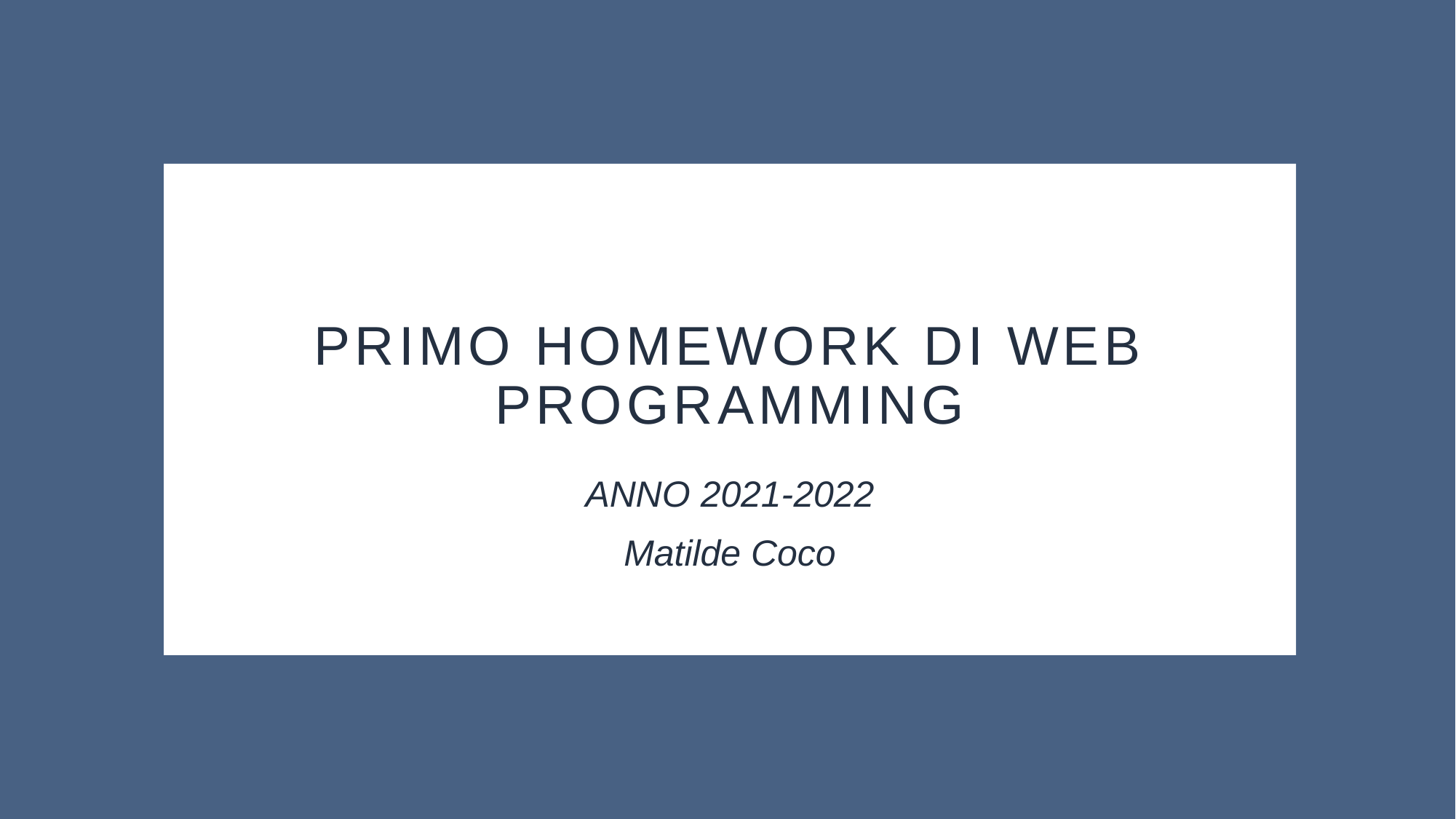

# PRIMO HOMEWORK DI WEB PROGRAMMING

ANNO 2021-2022
Matilde Coco